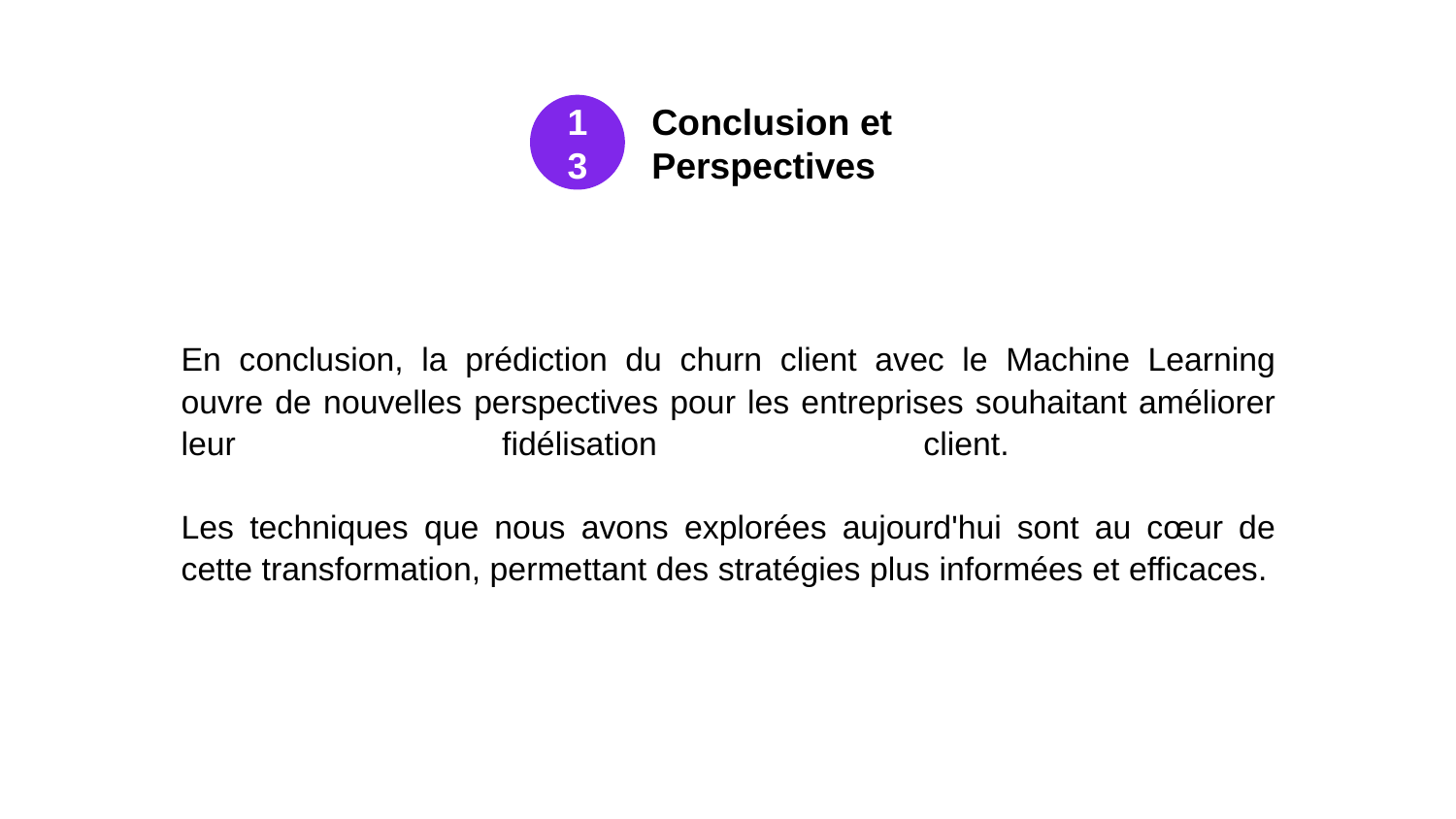

13
Conclusion et Perspectives
# En conclusion, la prédiction du churn client avec le Machine Learning ouvre de nouvelles perspectives pour les entreprises souhaitant améliorer leur fidélisation client. Les techniques que nous avons explorées aujourd'hui sont au cœur de cette transformation, permettant des stratégies plus informées et efficaces.